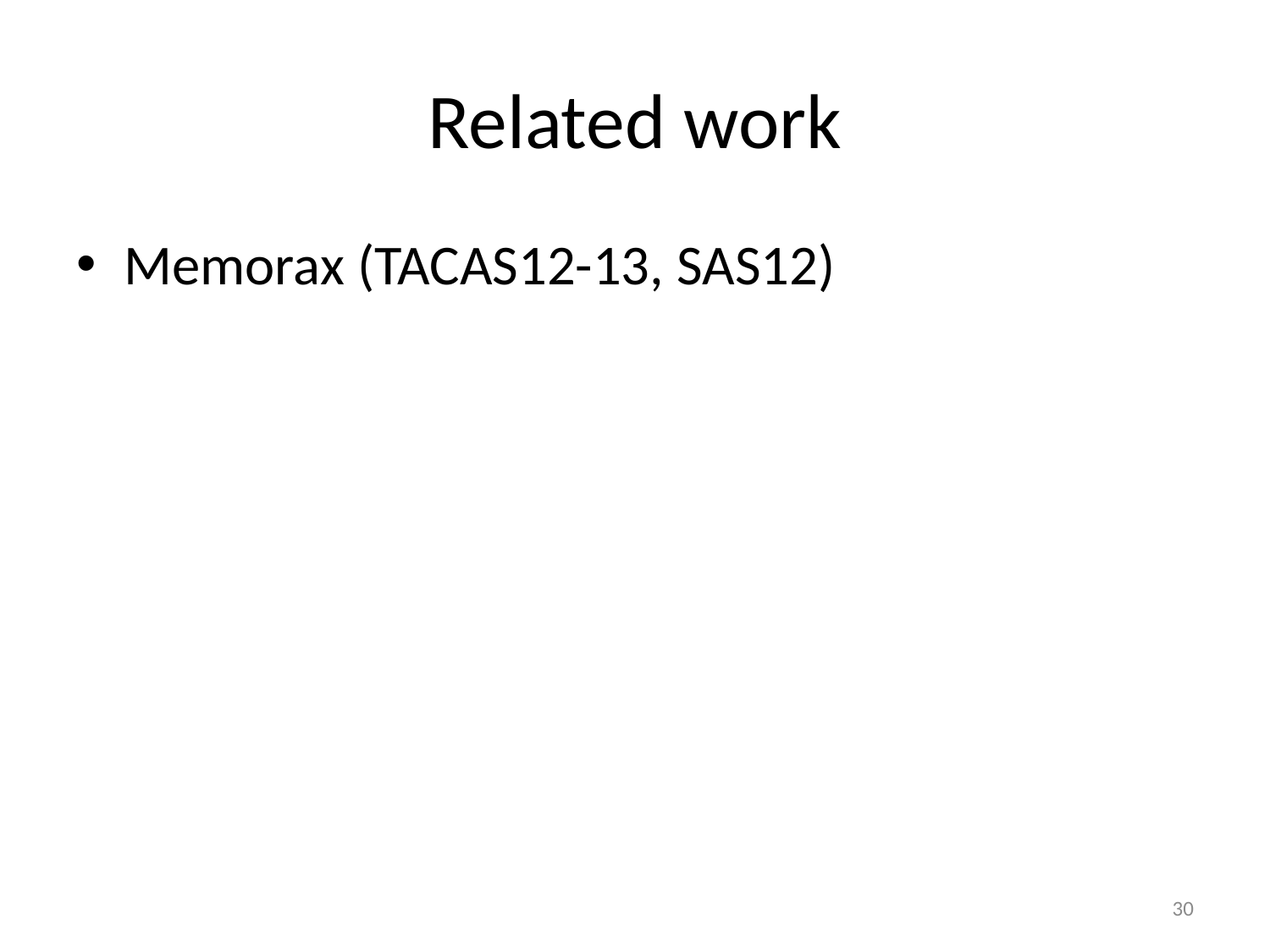

# Related work
Memorax (TACAS12-13, SAS12)
30